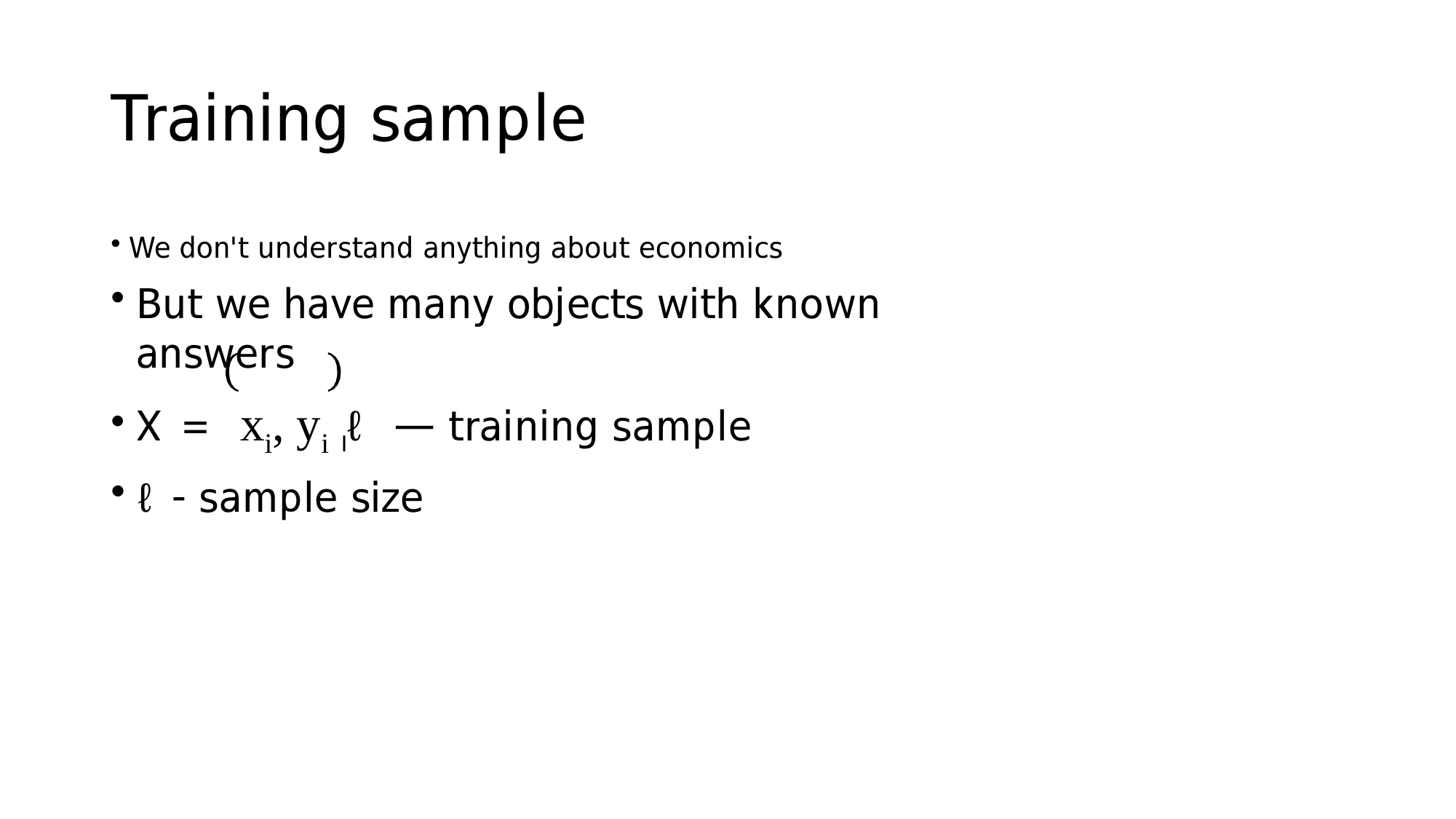

# Training sample
We don't understand anything about economics
But we have many objects with known answers
X =  xi, yi Iℓ  — training sample
ℓ - sample size